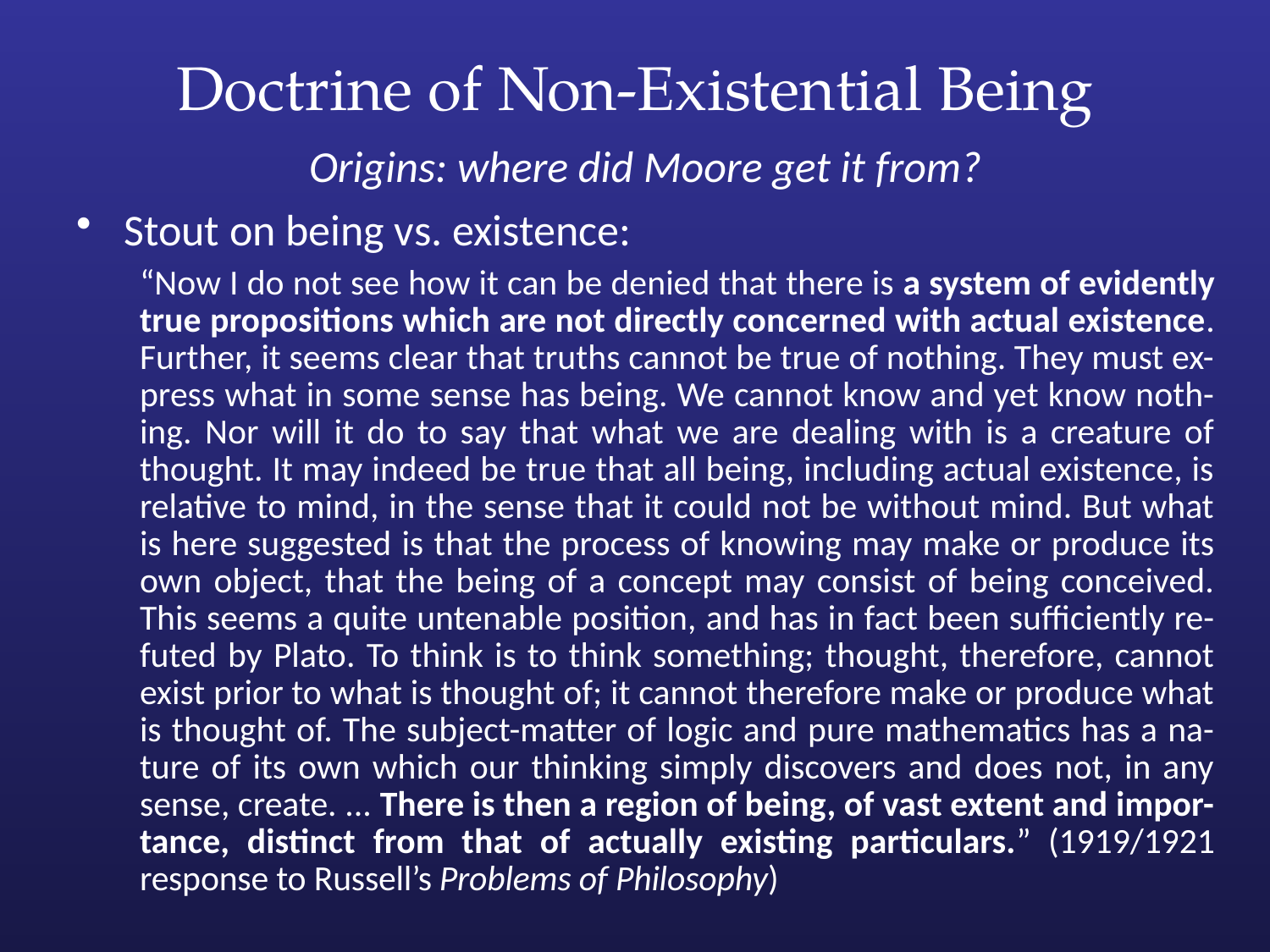

# Doctrine of Non-Existential Being
Origins: where did Moore get it from?
Stout on being vs. existence:
“Now I do not see how it can be denied that there is a system of evidently true propositions which are not directly concerned with actual existence. Further, it seems clear that truths cannot be true of nothing. They must ex-press what in some sense has being. We cannot know and yet know noth-ing. Nor will it do to say that what we are dealing with is a creature of thought. It may indeed be true that all being, including actual existence, is relative to mind, in the sense that it could not be without mind. But what is here suggested is that the process of knowing may make or produce its own object, that the being of a concept may consist of being conceived. This seems a quite untenable position, and has in fact been sufficiently re-futed by Plato. To think is to think something; thought, therefore, cannot exist prior to what is thought of; it cannot therefore make or produce what is thought of. The subject-matter of logic and pure mathematics has a na-ture of its own which our thinking simply discovers and does not, in any sense, create. ... There is then a region of being, of vast extent and impor-tance, distinct from that of actually existing particulars.” (1919/1921 response to Russell’s Problems of Philosophy)